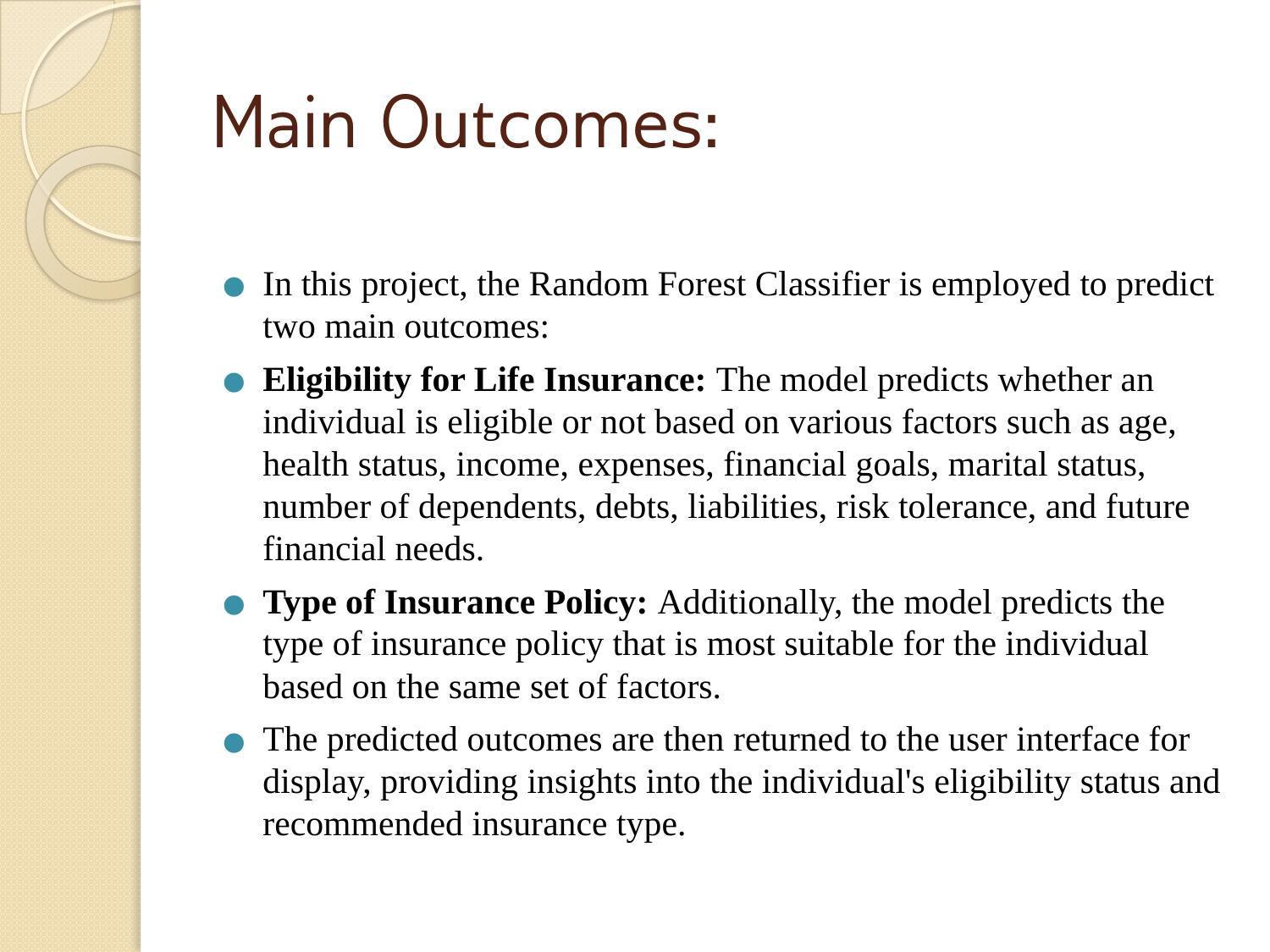

# Main Outcomes:

In this project, the Random Forest Classifier is employed to predict two main outcomes:
Eligibility for Life Insurance: The model predicts whether an individual is eligible or not based on various factors such as age, health status, income, expenses, financial goals, marital status, number of dependents, debts, liabilities, risk tolerance, and future financial needs.
Type of Insurance Policy: Additionally, the model predicts the type of insurance policy that is most suitable for the individual based on the same set of factors.
The predicted outcomes are then returned to the user interface for display, providing insights into the individual's eligibility status and recommended insurance type.